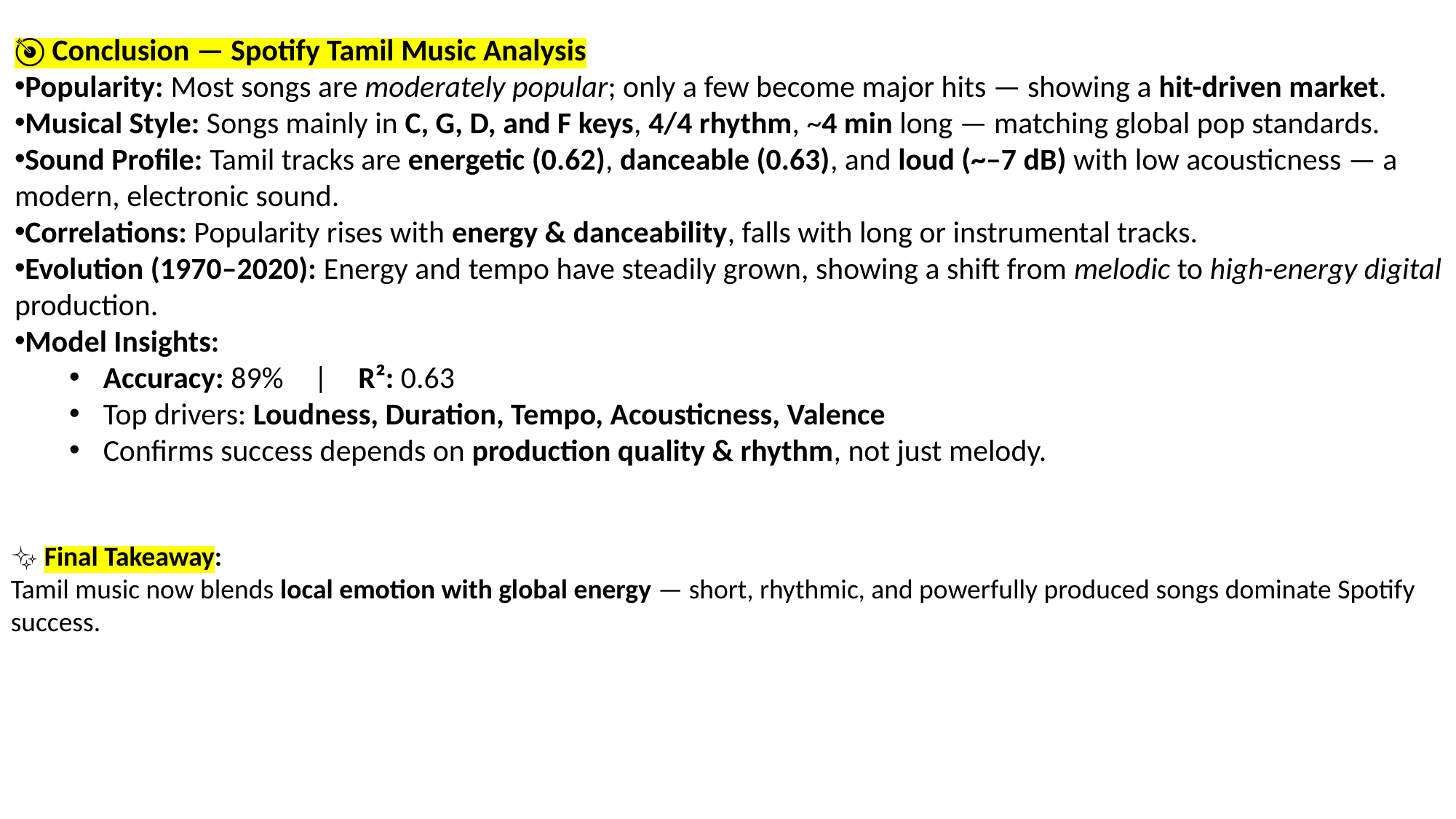

🎯 Conclusion — Spotify Tamil Music Analysis
Popularity: Most songs are moderately popular; only a few become major hits — showing a hit-driven market.
Musical Style: Songs mainly in C, G, D, and F keys, 4/4 rhythm, ~4 min long — matching global pop standards.
Sound Profile: Tamil tracks are energetic (0.62), danceable (0.63), and loud (~–7 dB) with low acousticness — a modern, electronic sound.
Correlations: Popularity rises with energy & danceability, falls with long or instrumental tracks.
Evolution (1970–2020): Energy and tempo have steadily grown, showing a shift from melodic to high-energy digital production.
Model Insights:
Accuracy: 89% | R²: 0.63
Top drivers: Loudness, Duration, Tempo, Acousticness, Valence
Confirms success depends on production quality & rhythm, not just melody.
✨ Final Takeaway:
Tamil music now blends local emotion with global energy — short, rhythmic, and powerfully produced songs dominate Spotify success.